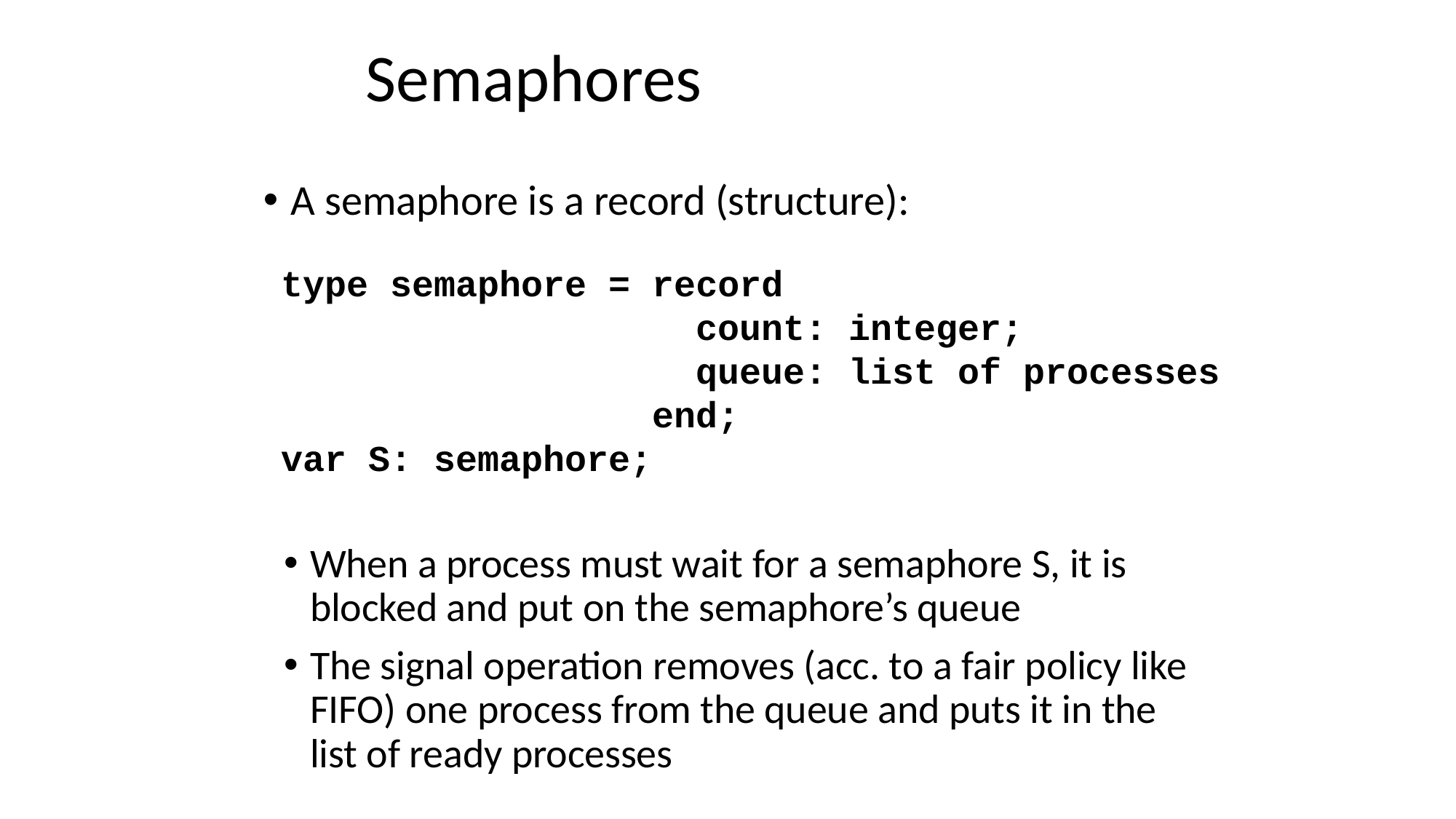

# Semaphores
A semaphore is a record (structure):

type semaphore = record
                   count: integer;
                   queue: list of processes
                 end;
var S: semaphore;

When a process must wait for a semaphore S, it is blocked and put on the semaphore’s queue
The signal operation removes (acc. to a fair policy like FIFO) one process from the queue and puts it in the list of ready processes